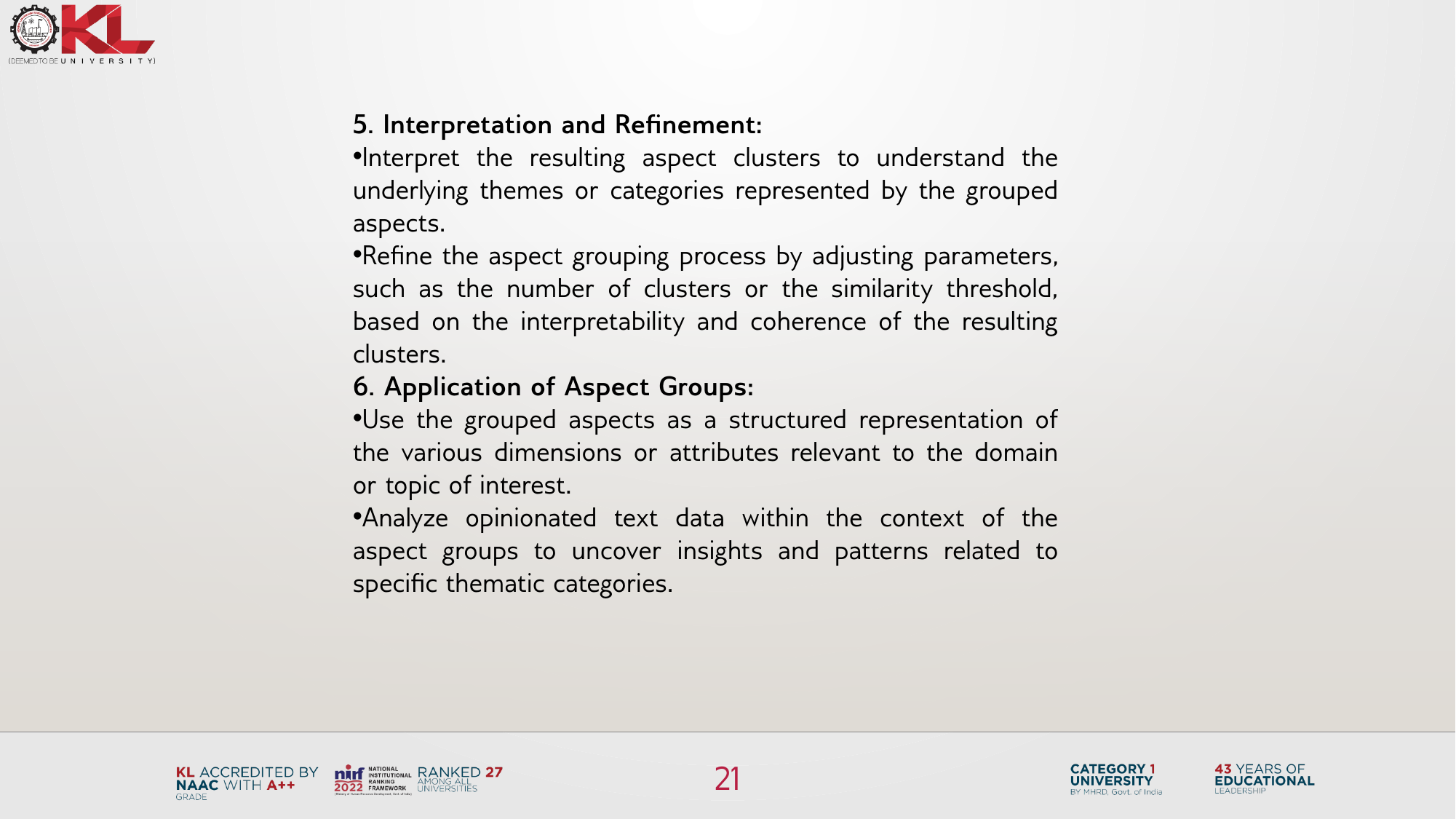

5. Interpretation and Refinement:
Interpret the resulting aspect clusters to understand the underlying themes or categories represented by the grouped aspects.
Refine the aspect grouping process by adjusting parameters, such as the number of clusters or the similarity threshold, based on the interpretability and coherence of the resulting clusters.
6. Application of Aspect Groups:
Use the grouped aspects as a structured representation of the various dimensions or attributes relevant to the domain or topic of interest.
Analyze opinionated text data within the context of the aspect groups to uncover insights and patterns related to specific thematic categories.
21